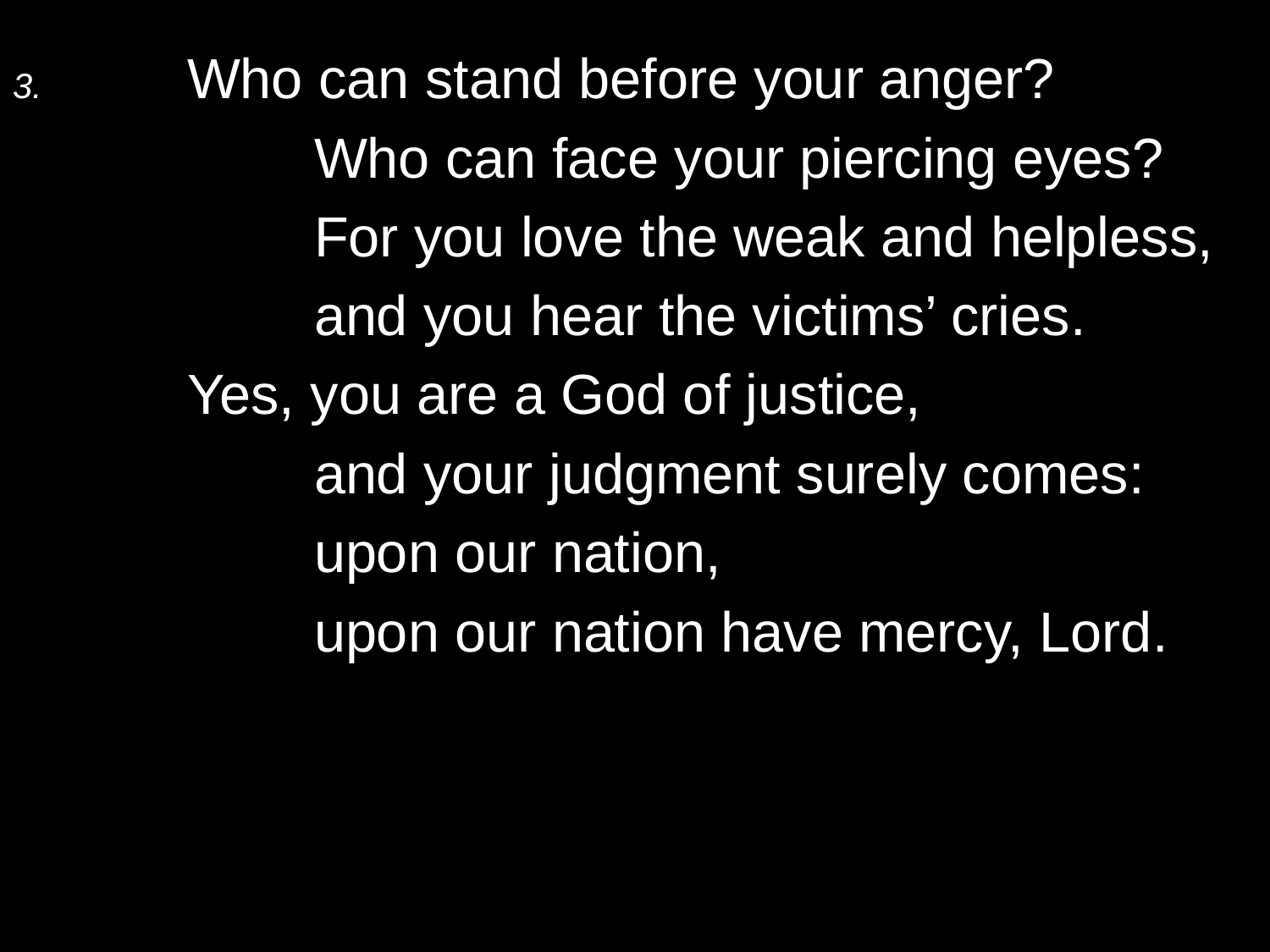

3.	Who can stand before your anger?
		Who can face your piercing eyes?
		For you love the weak and helpless,
		and you hear the victims’ cries.
	Yes, you are a God of justice,
		and your judgment surely comes:
		upon our nation,
		upon our nation have mercy, Lord.